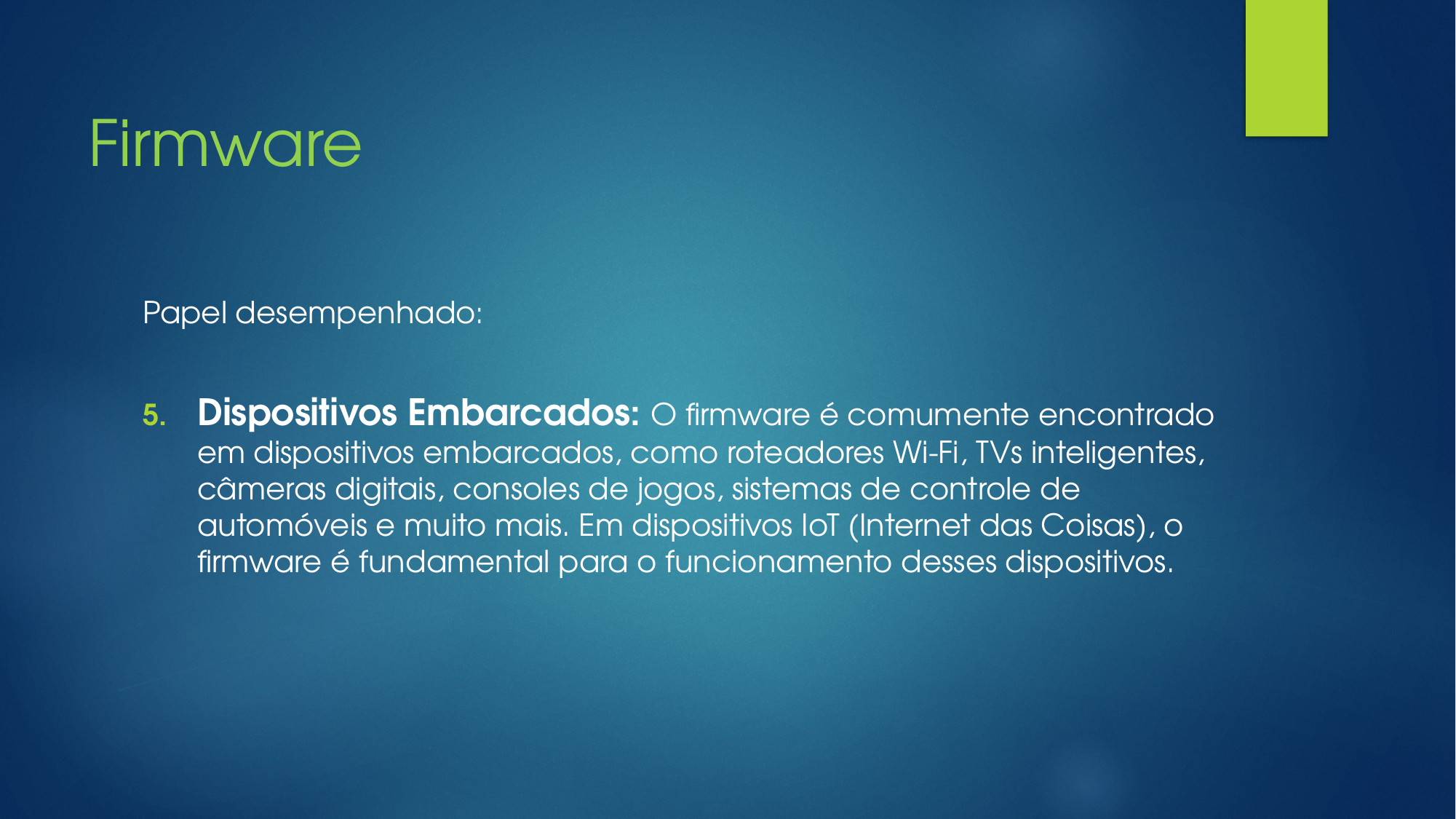

# Firmware
Papel desempenhado:

Dispositivos Embarcados: O firmware é comumente encontrado em dispositivos embarcados, como roteadores Wi-Fi, TVs inteligentes, câmeras digitais, consoles de jogos, sistemas de controle de automóveis e muito mais. Em dispositivos IoT (Internet das Coisas), o firmware é fundamental para o funcionamento desses dispositivos.